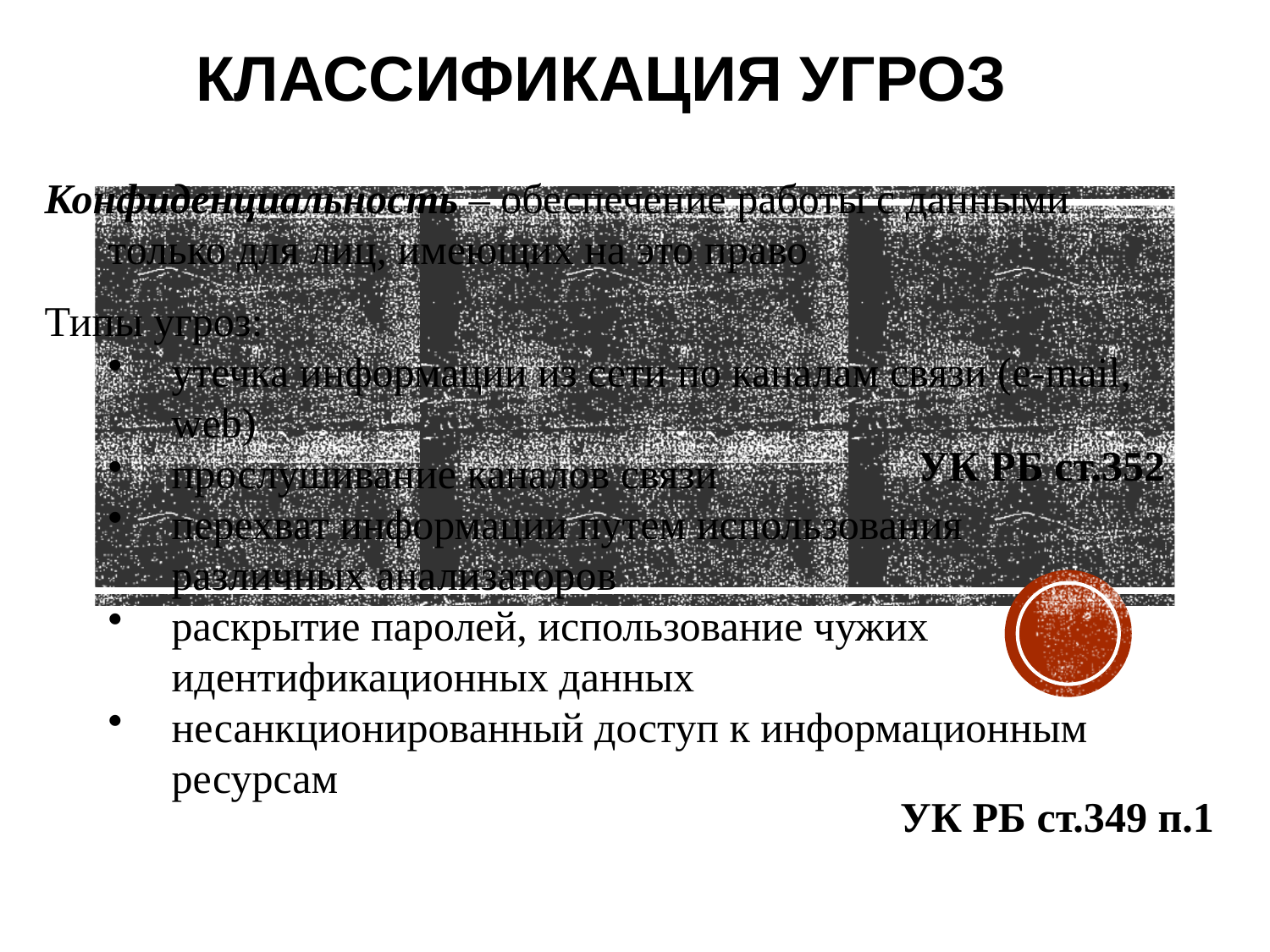

# Классификация угроз

Конфиденциальность – обеспечение работы с данными только для лиц, имеющих на это право
Типы угроз:
утечка информации из сети по каналам связи (e-mail, web)
прослушивание каналов связи
перехват информации путем использования различных анализаторов
раскрытие паролей, использование чужих идентификационных данных
несанкционированный доступ к информационным ресурсам

УК РБ ст.352

УК РБ ст.349 п.1